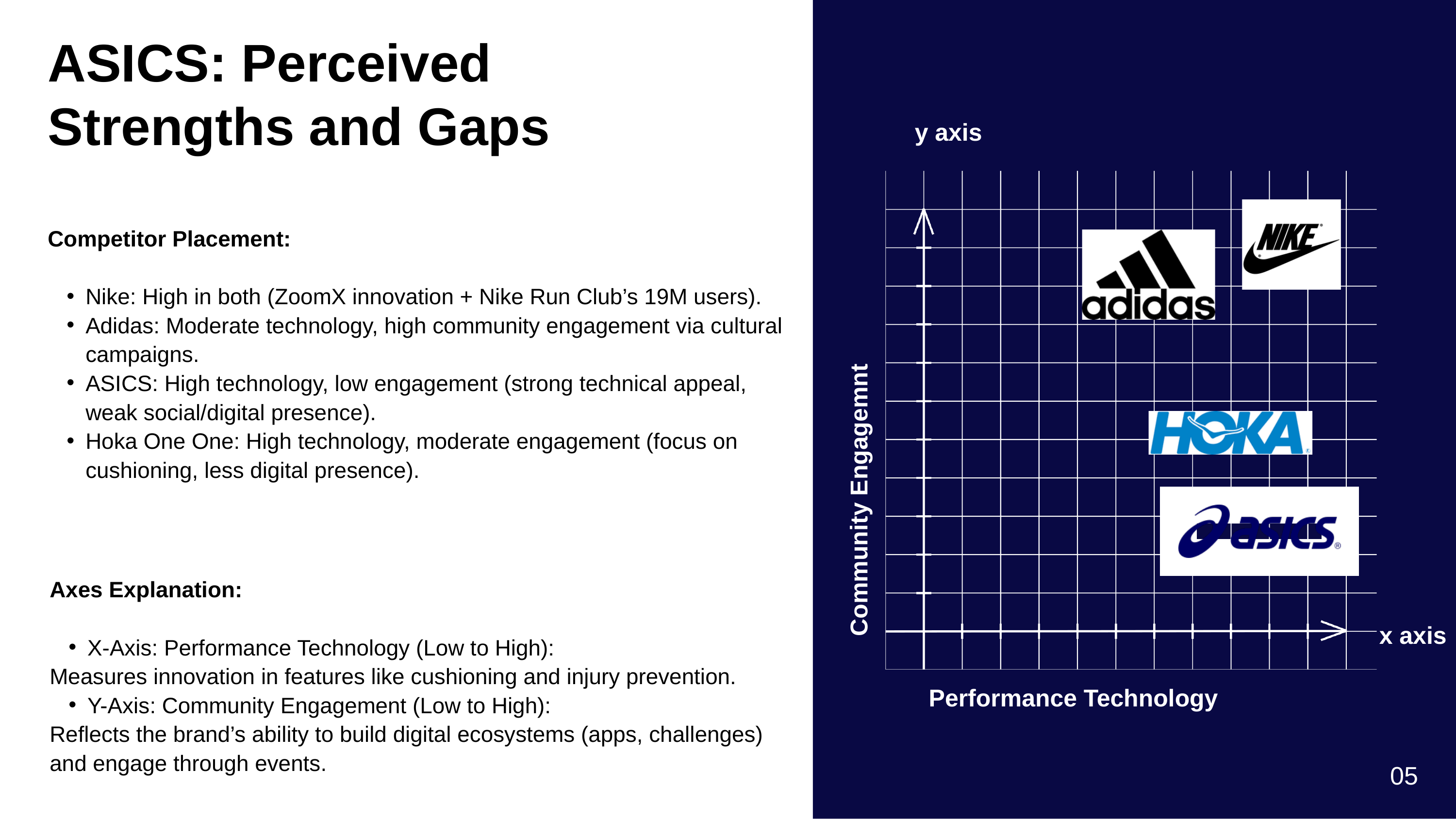

ASICS: Perceived Strengths and Gaps
y axis

Competitor Placement:

Nike: High in both (ZoomX innovation + Nike Run Club’s 19M users).
Adidas: Moderate technology, high community engagement via cultural campaigns.
ASICS: High technology, low engagement (strong technical appeal, weak social/digital presence).
Hoka One One: High technology, moderate engagement (focus on cushioning, less digital presence).

Community Engagemnt

Axes Explanation:

X-Axis: Performance Technology (Low to High):
Measures innovation in features like cushioning and injury prevention.
Y-Axis: Community Engagement (Low to High):
Reflects the brand’s ability to build digital ecosystems (apps, challenges) and engage through events.
x axis
Performance Technology
05